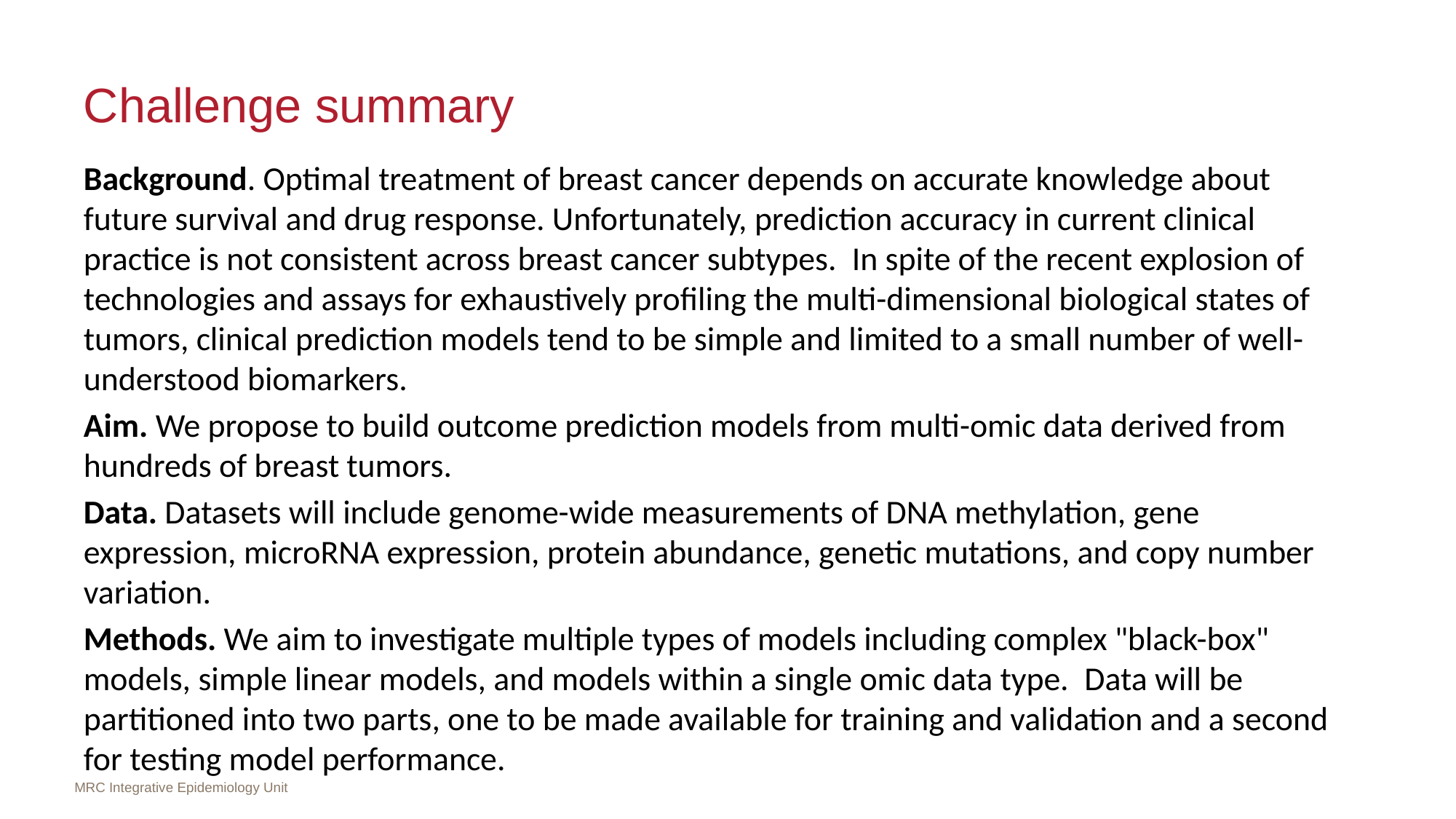

# Challenge summary
Background. Optimal treatment of breast cancer depends on accurate knowledge about future survival and drug response. Unfortunately, prediction accuracy in current clinical practice is not consistent across breast cancer subtypes.  In spite of the recent explosion of technologies and assays for exhaustively profiling the multi-dimensional biological states of tumors, clinical prediction models tend to be simple and limited to a small number of well-understood biomarkers.
Aim. We propose to build outcome prediction models from multi-omic data derived from hundreds of breast tumors.
Data. Datasets will include genome-wide measurements of DNA methylation, gene expression, microRNA expression, protein abundance, genetic mutations, and copy number variation.
Methods. We aim to investigate multiple types of models including complex "black-box" models, simple linear models, and models within a single omic data type.  Data will be partitioned into two parts, one to be made available for training and validation and a second for testing model performance.